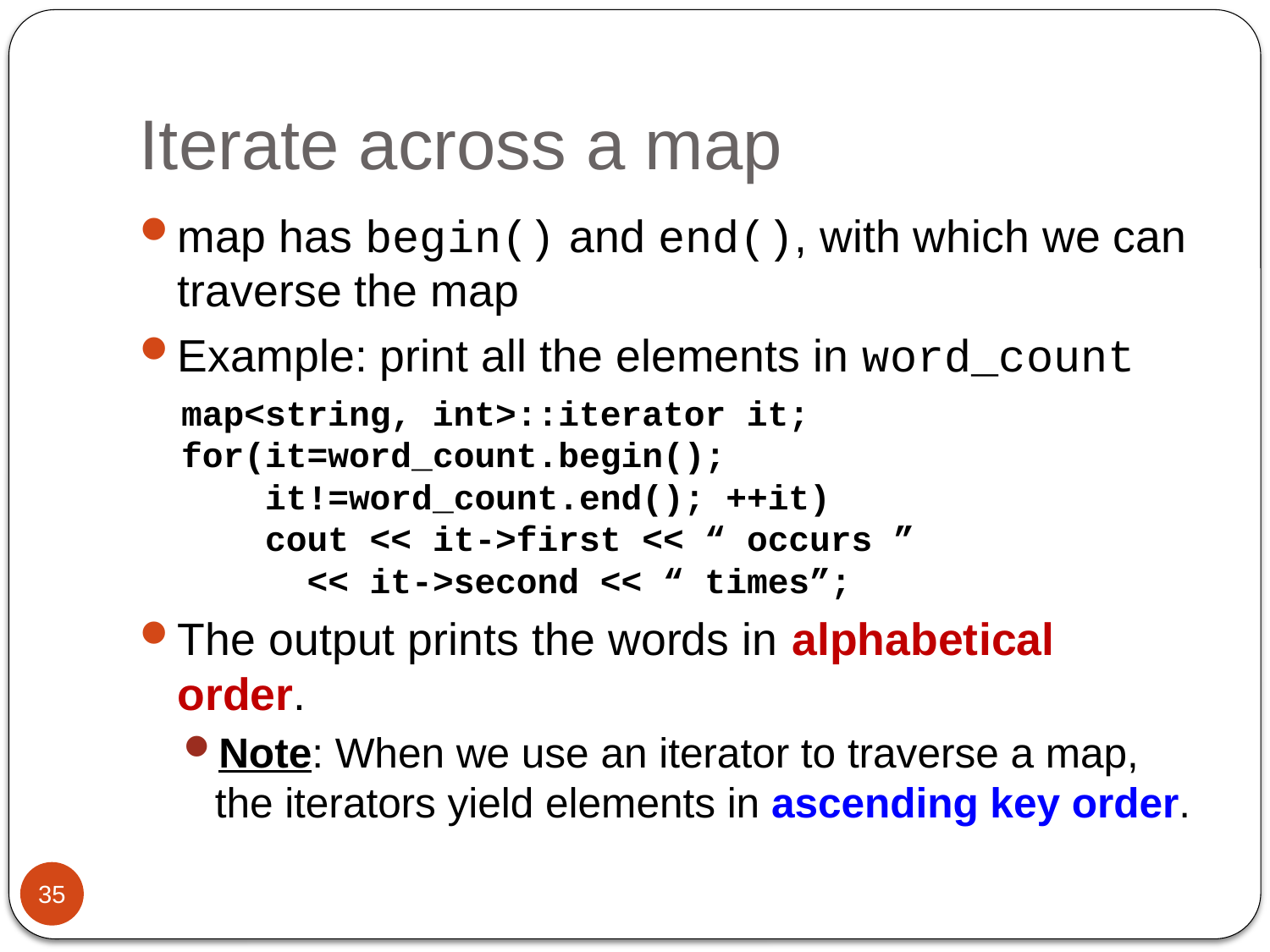

# Iterate across a map
map has begin() and end(), with which we can traverse the map
Example: print all the elements in word_count
  map<string, int>::iterator it;
  for(it=word_count.begin();
      it!=word_count.end(); ++it)
      cout << it->first << “ occurs ”
        << it->second << “ times”;
The output prints the words in alphabetical order.
Note: When we use an iterator to traverse a map, the iterators yield elements in ascending key order.
35